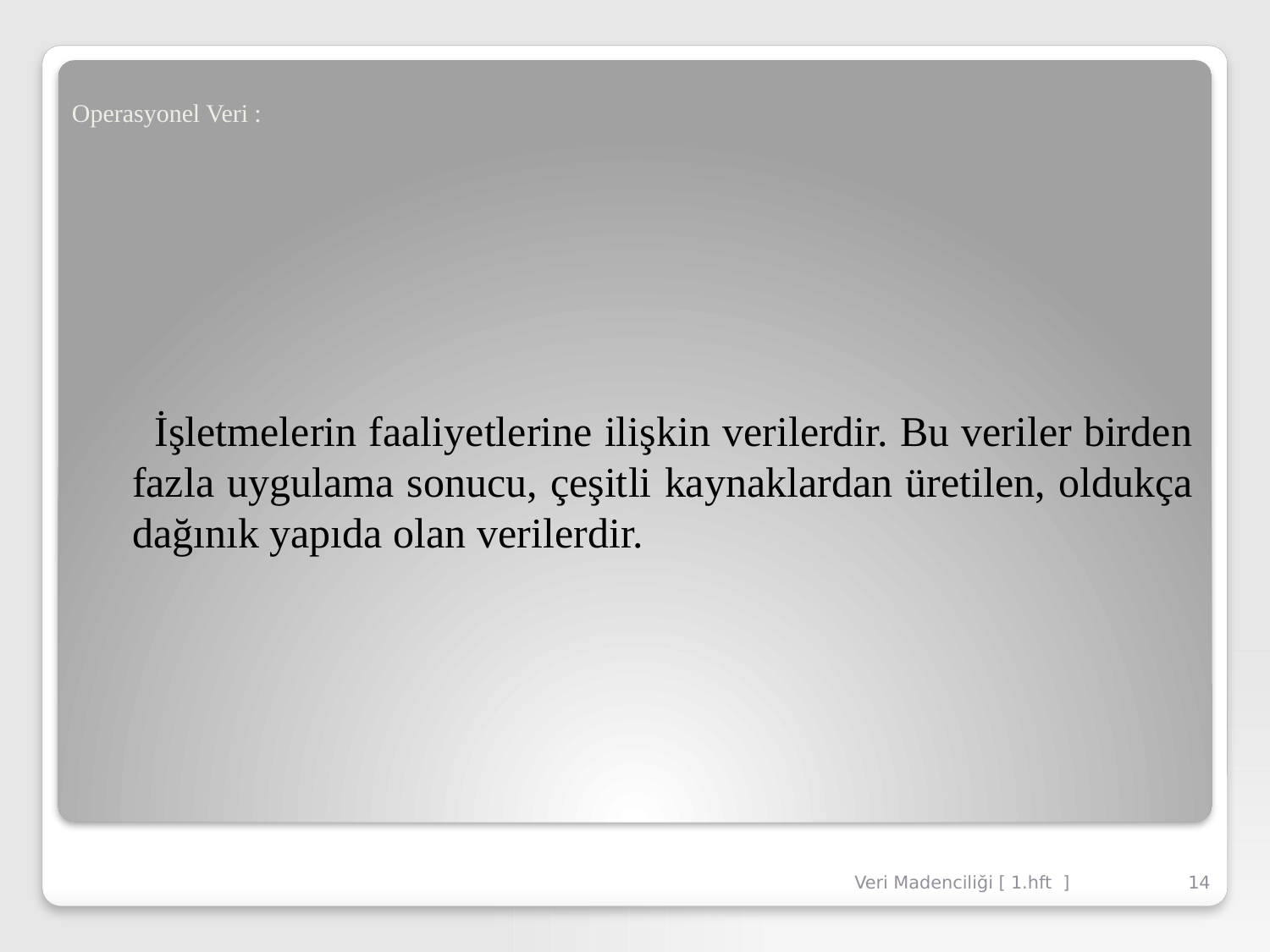

# Operasyonel Veri :

    İşletmelerin faaliyetlerine ilişkin verilerdir. Bu veriler birden fazla uygulama sonucu, çeşitli kaynaklardan üretilen, oldukça dağınık yapıda olan verilerdir.

Veri Madenciliği [ 1.hft  ]
14